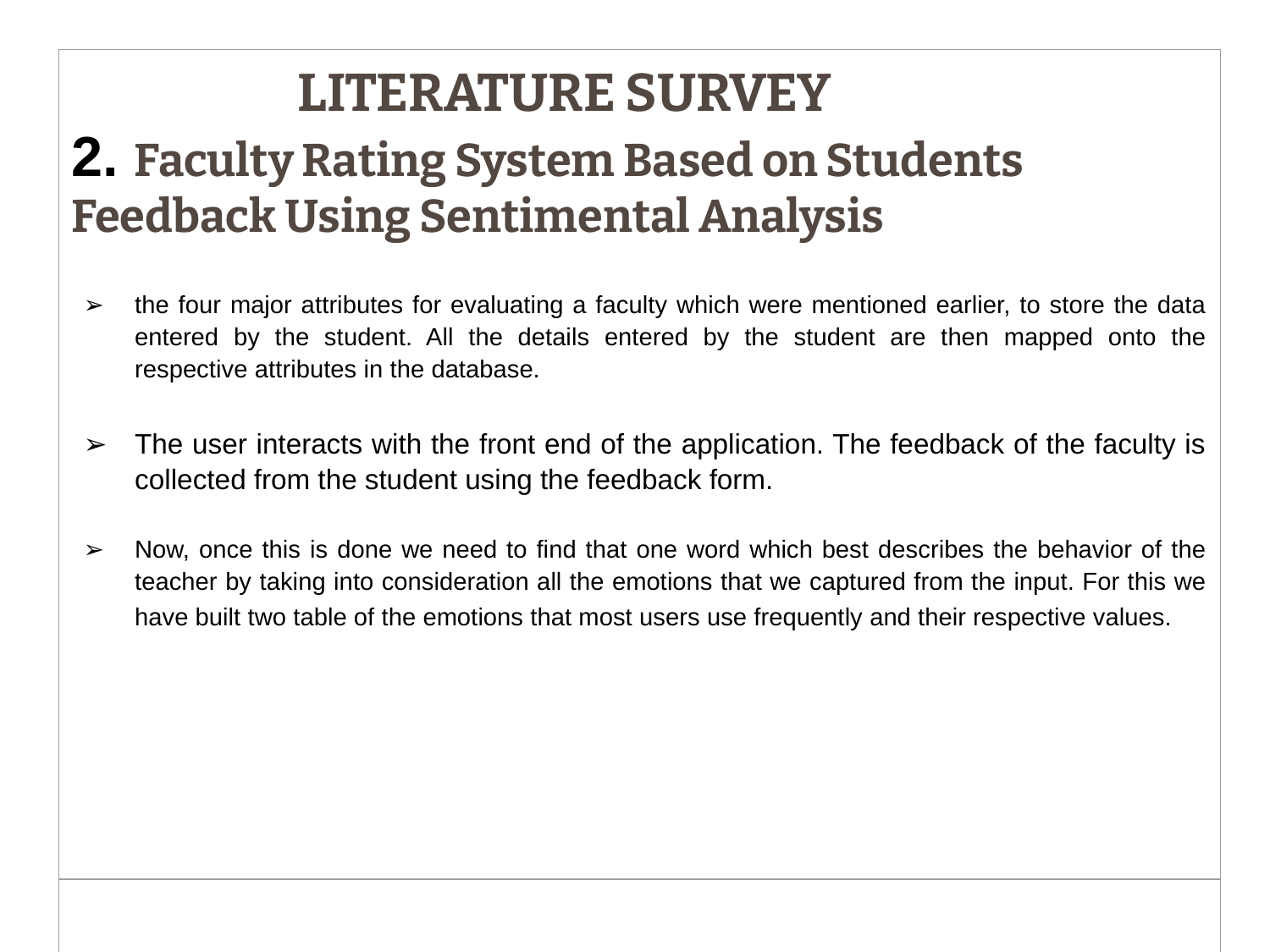

| LITERATURE SURVEY 2. Faculty Rating System Based on Students Feedback Using Sentimental Analysis the four major attributes for evaluating a faculty which were mentioned earlier, to store the data entered by the student. All the details entered by the student are then mapped onto the respective attributes in the database. The user interacts with the front end of the application. The feedback of the faculty is collected from the student using the feedback form. Now, once this is done we need to find that one word which best describes the behavior of the teacher by taking into consideration all the emotions that we captured from the input. For this we have built two table of the emotions that most users use frequently and their respective values. |
| --- |
|  |